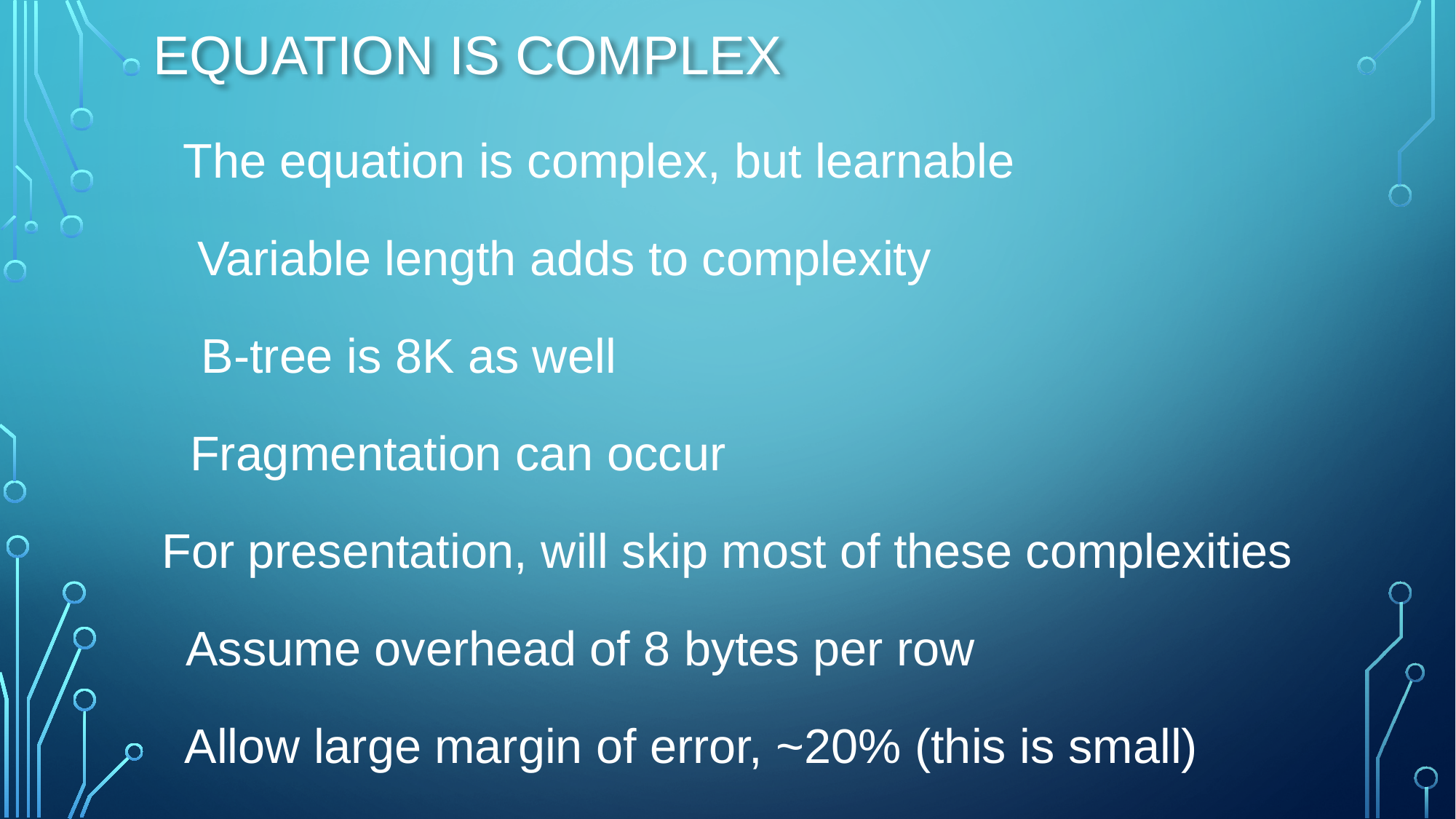

# Equation Is Complex
The equation is complex, but learnable
Variable length adds to complexity
B-tree is 8K as well
Fragmentation can occur
For presentation, will skip most of these complexities
Assume overhead of 8 bytes per row
Allow large margin of error, ~20% (this is small)